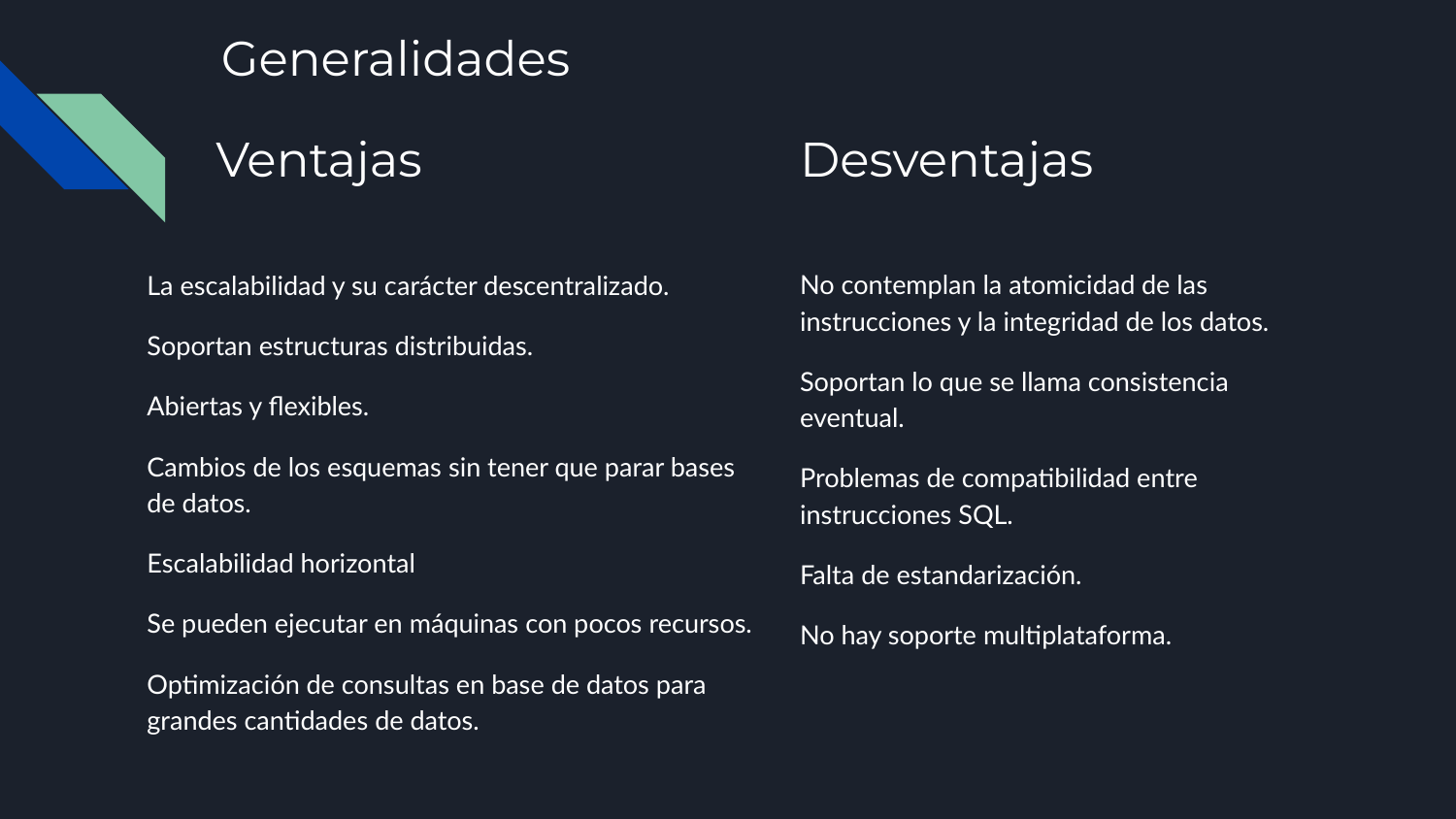

Generalidades
# Ventajas
Desventajas
La escalabilidad y su carácter descentralizado.
Soportan estructuras distribuidas.
Abiertas y flexibles.
Cambios de los esquemas sin tener que parar bases de datos.
Escalabilidad horizontal
Se pueden ejecutar en máquinas con pocos recursos.
Optimización de consultas en base de datos para grandes cantidades de datos.

No contemplan la atomicidad de las instrucciones y la integridad de los datos.
Soportan lo que se llama consistencia eventual.
Problemas de compatibilidad entre instrucciones SQL.
Falta de estandarización.
No hay soporte multiplataforma.